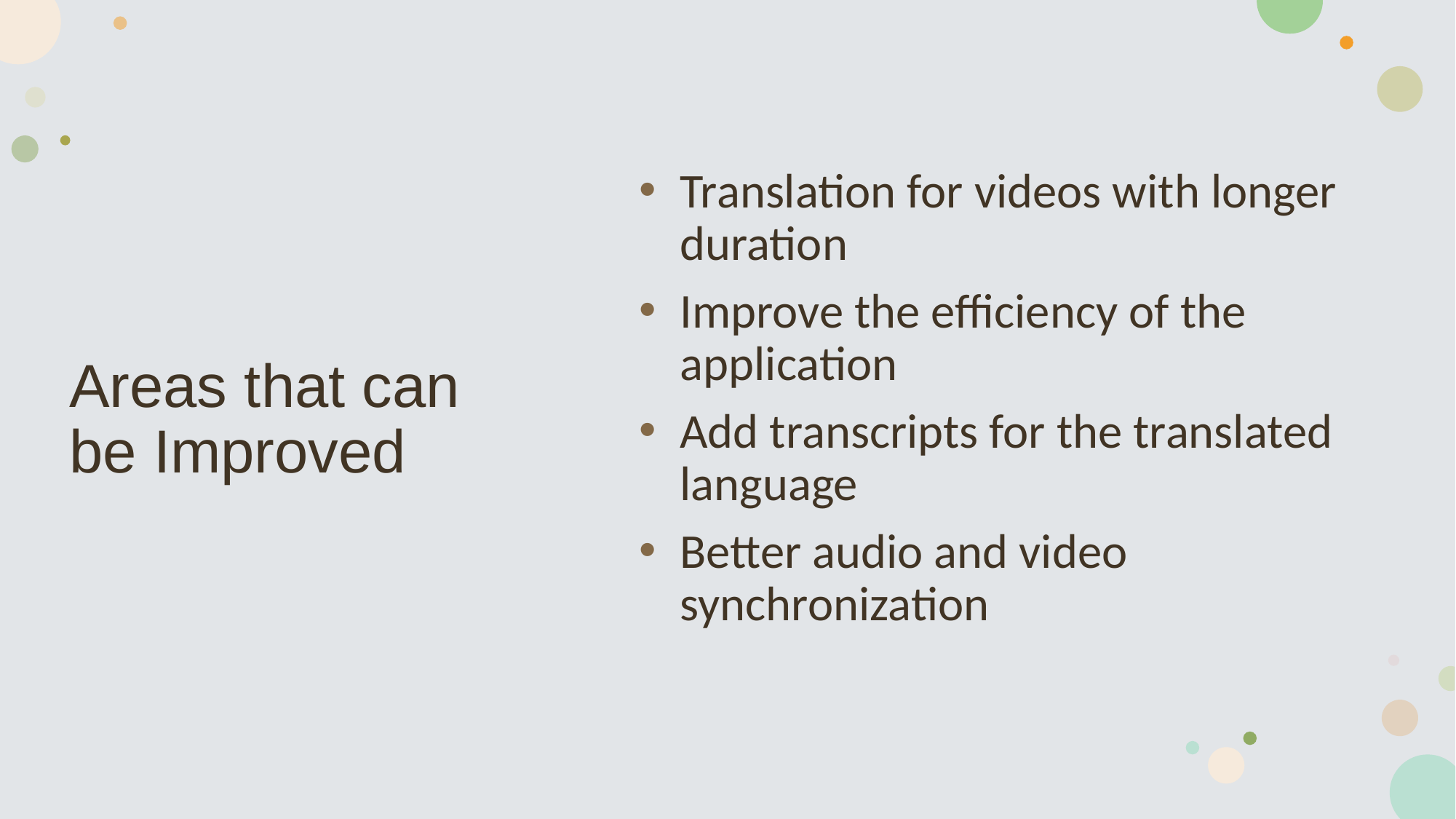

Translation for videos with longer duration
Improve the efficiency of the application
Add transcripts for the translated language
Better audio and video synchronization

# Areas that can be Improved